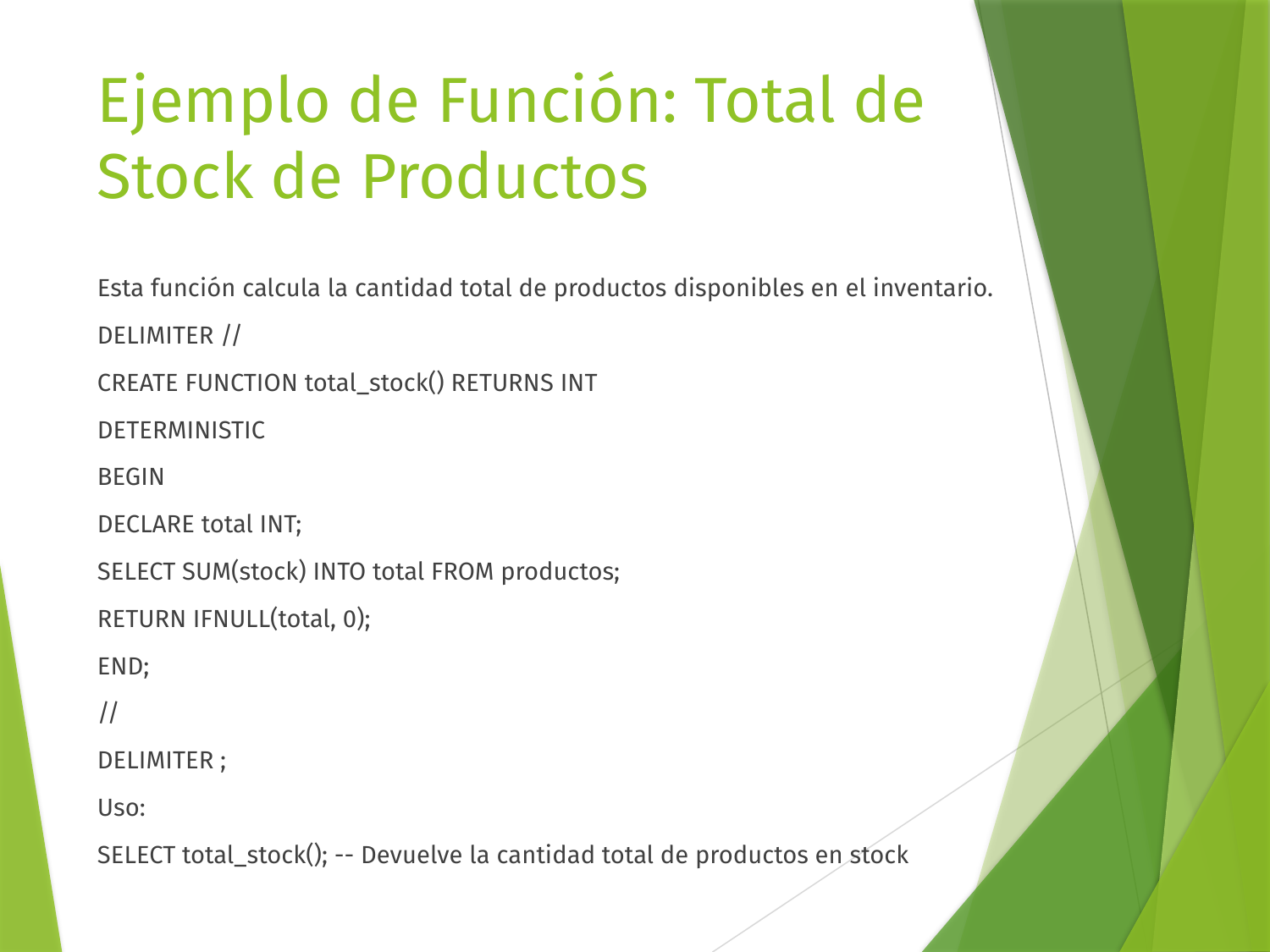

# Ejemplo de Función: Total de Stock de Productos
Esta función calcula la cantidad total de productos disponibles en el inventario.
DELIMITER //
CREATE FUNCTION total_stock() RETURNS INT
DETERMINISTIC
BEGIN
DECLARE total INT;
SELECT SUM(stock) INTO total FROM productos;
RETURN IFNULL(total, 0);
END;
//
DELIMITER ;
Uso:
SELECT total_stock(); -- Devuelve la cantidad total de productos en stock